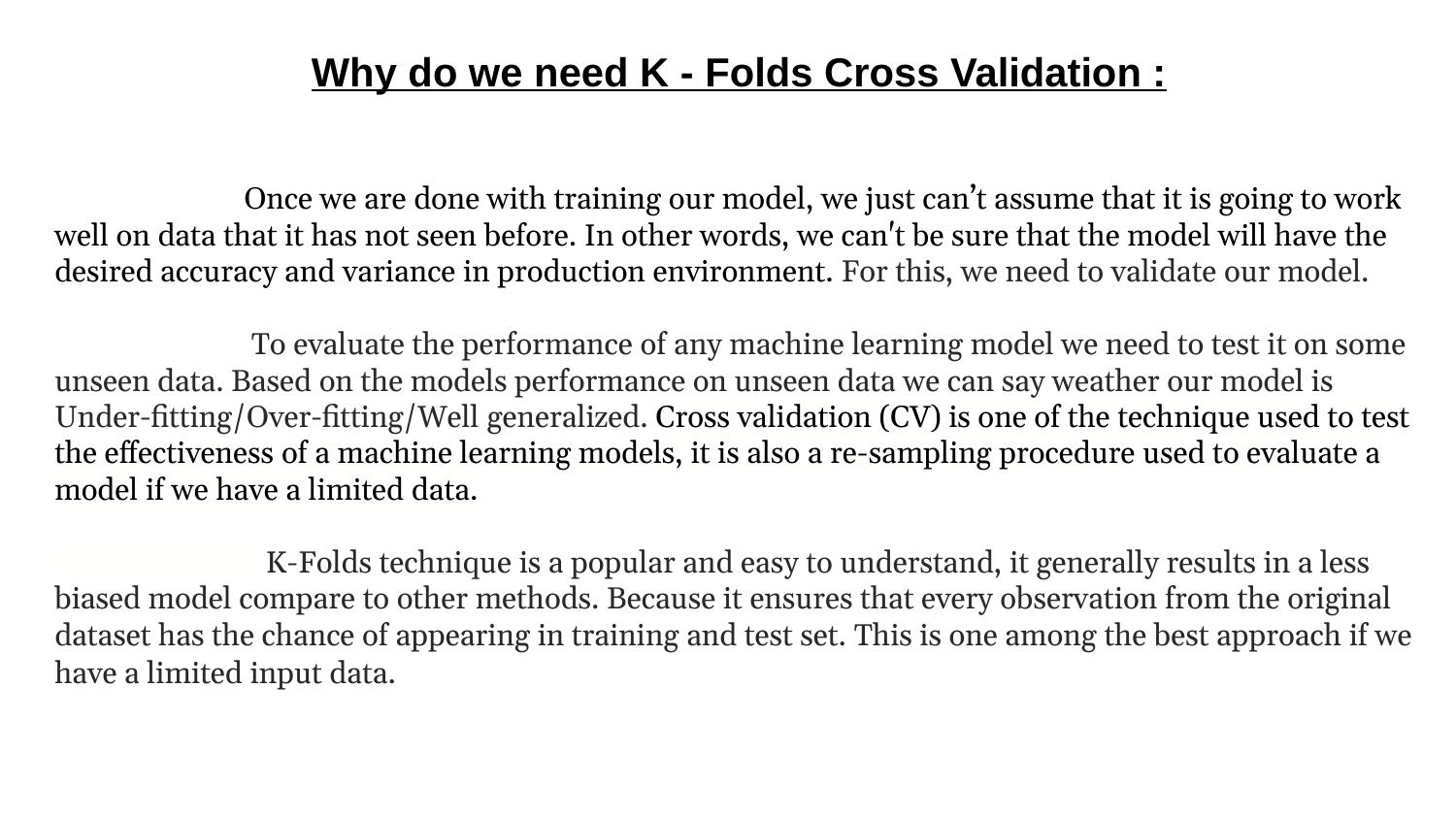

Why do we need K - Folds Cross Validation :

                          Once we are done with training our model, we just can’t assume that it is going to work well on data that it has not seen before. In other words, we can't be sure that the model will have the desired accuracy and variance in production environment. For this, we need to validate our model.

                           To evaluate the performance of any machine learning model we need to test it on some unseen data. Based on the models performance on unseen data we can say weather our model is Under-fitting/Over-fitting/Well generalized. Cross validation (CV) is one of the technique used to test the effectiveness of a machine learning models, it is also a re-sampling procedure used to evaluate a model if we have a limited data.

                             K-Folds technique is a popular and easy to understand, it generally results in a less biased model compare to other methods. Because it ensures that every observation from the original dataset has the chance of appearing in training and test set. This is one among the best approach if we have a limited input data.